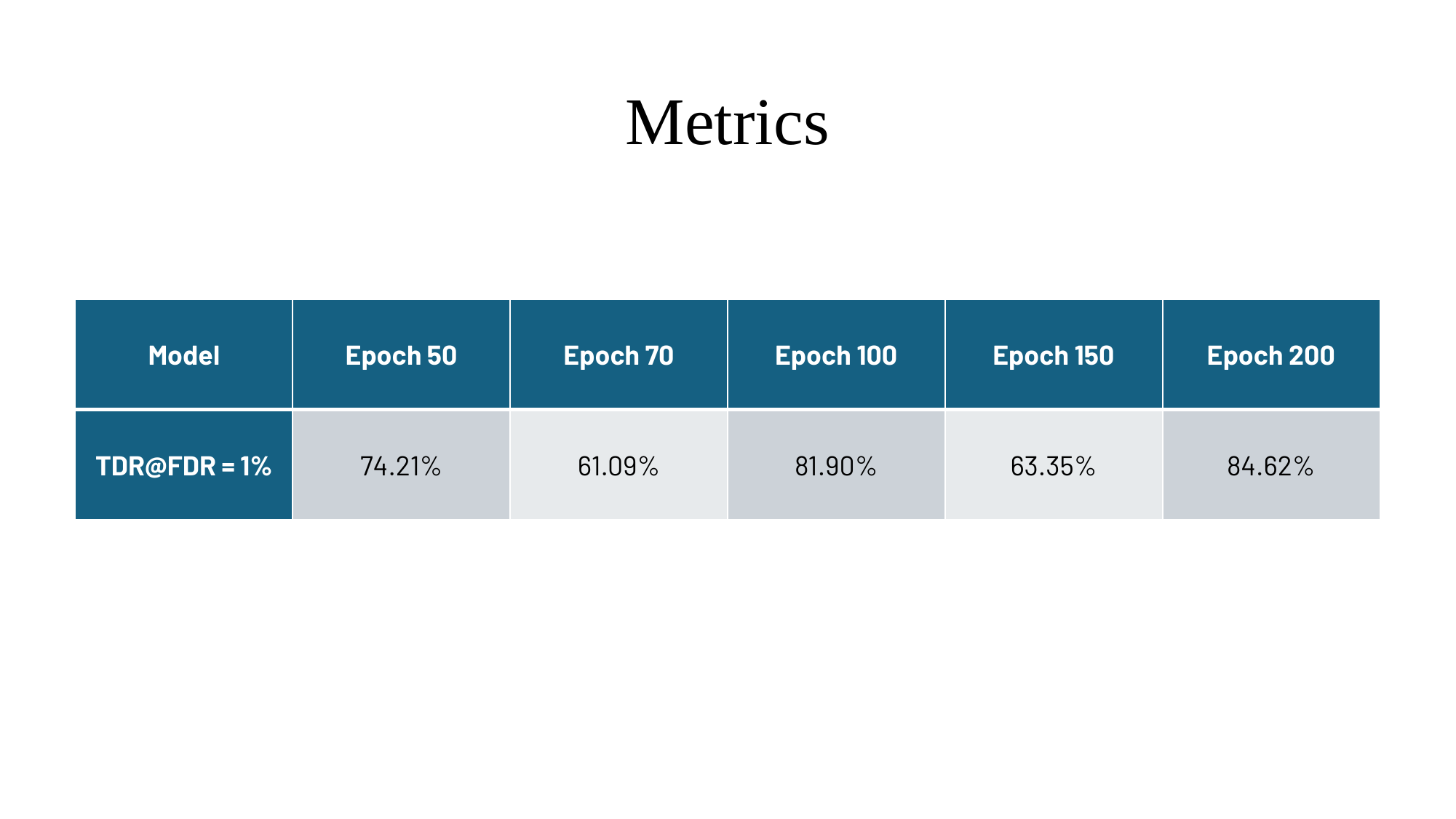

# Metrics
| Model | Epoch 50 | Epoch 70 | Epoch 100 | Epoch 150 | Epoch 200 |
| --- | --- | --- | --- | --- | --- |
| TDR@FDR = 1% | 74.21% | 61.09% | 81.90% | 63.35% | 84.62% |